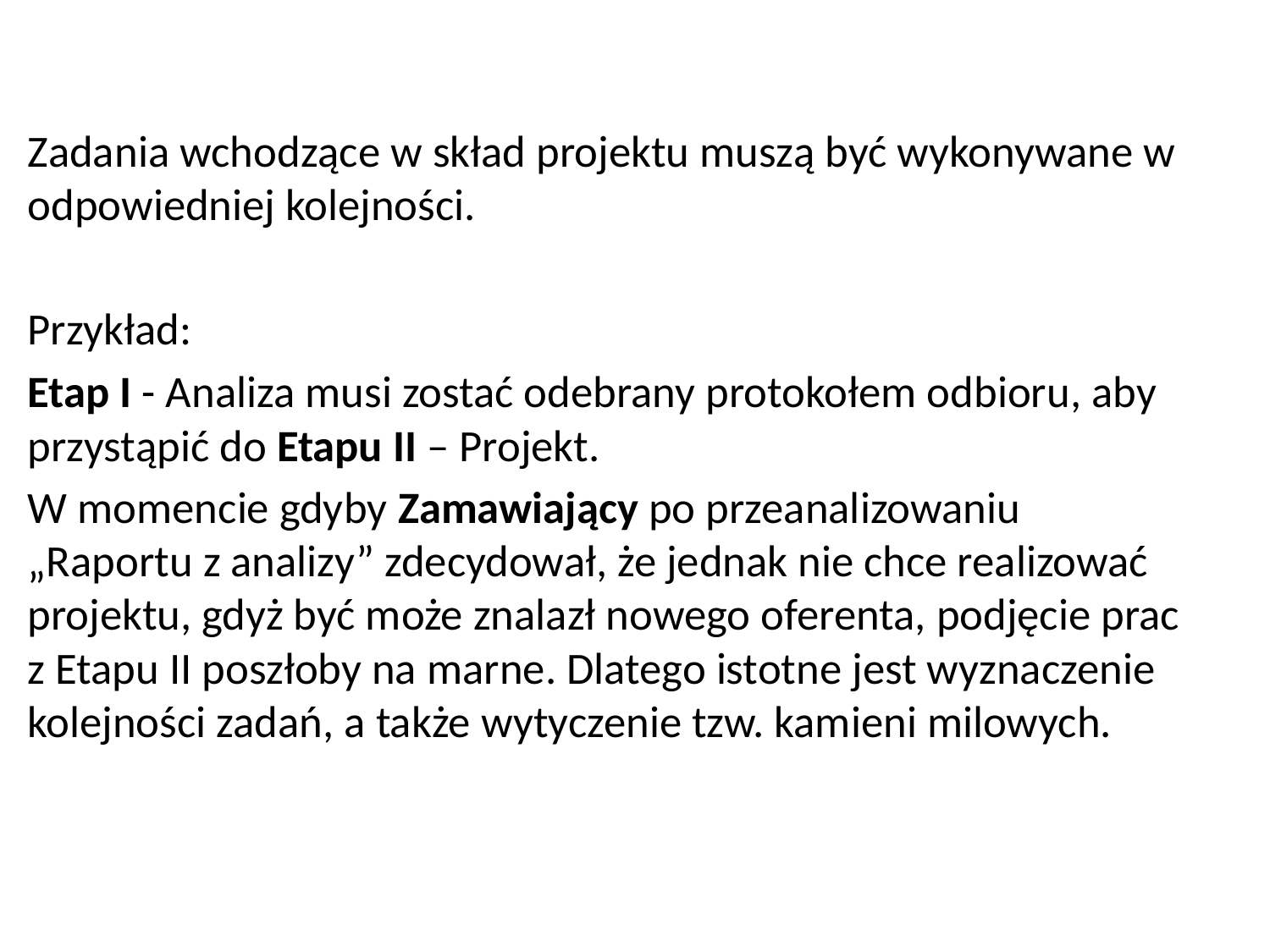

Zadania wchodzące w skład projektu muszą być wykonywane w odpowiedniej kolejności.

Przykład:
Etap I - Analiza musi zostać odebrany protokołem odbioru, aby przystąpić do Etapu II – Projekt.
W momencie gdyby Zamawiający po przeanalizowaniu „Raportu z analizy” zdecydował, że jednak nie chce realizować projektu, gdyż być może znalazł nowego oferenta, podjęcie prac z Etapu II poszłoby na marne. Dlatego istotne jest wyznaczenie kolejności zadań, a także wytyczenie tzw. kamieni milowych.